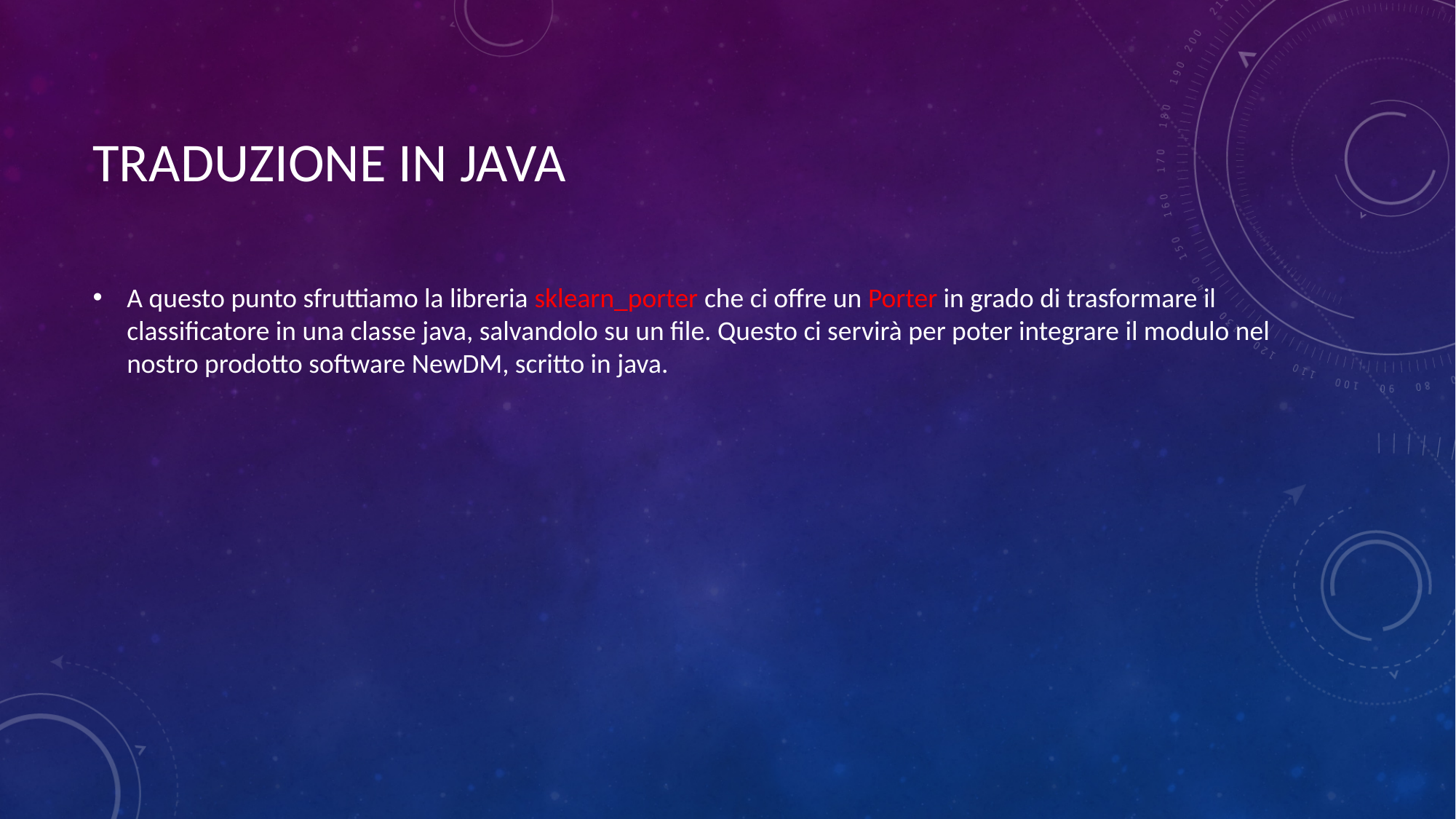

# Traduzione in java
A questo punto sfruttiamo la libreria sklearn_porter che ci offre un Porter in grado di trasformare il classificatore in una classe java, salvandolo su un file. Questo ci servirà per poter integrare il modulo nel nostro prodotto software NewDM, scritto in java.